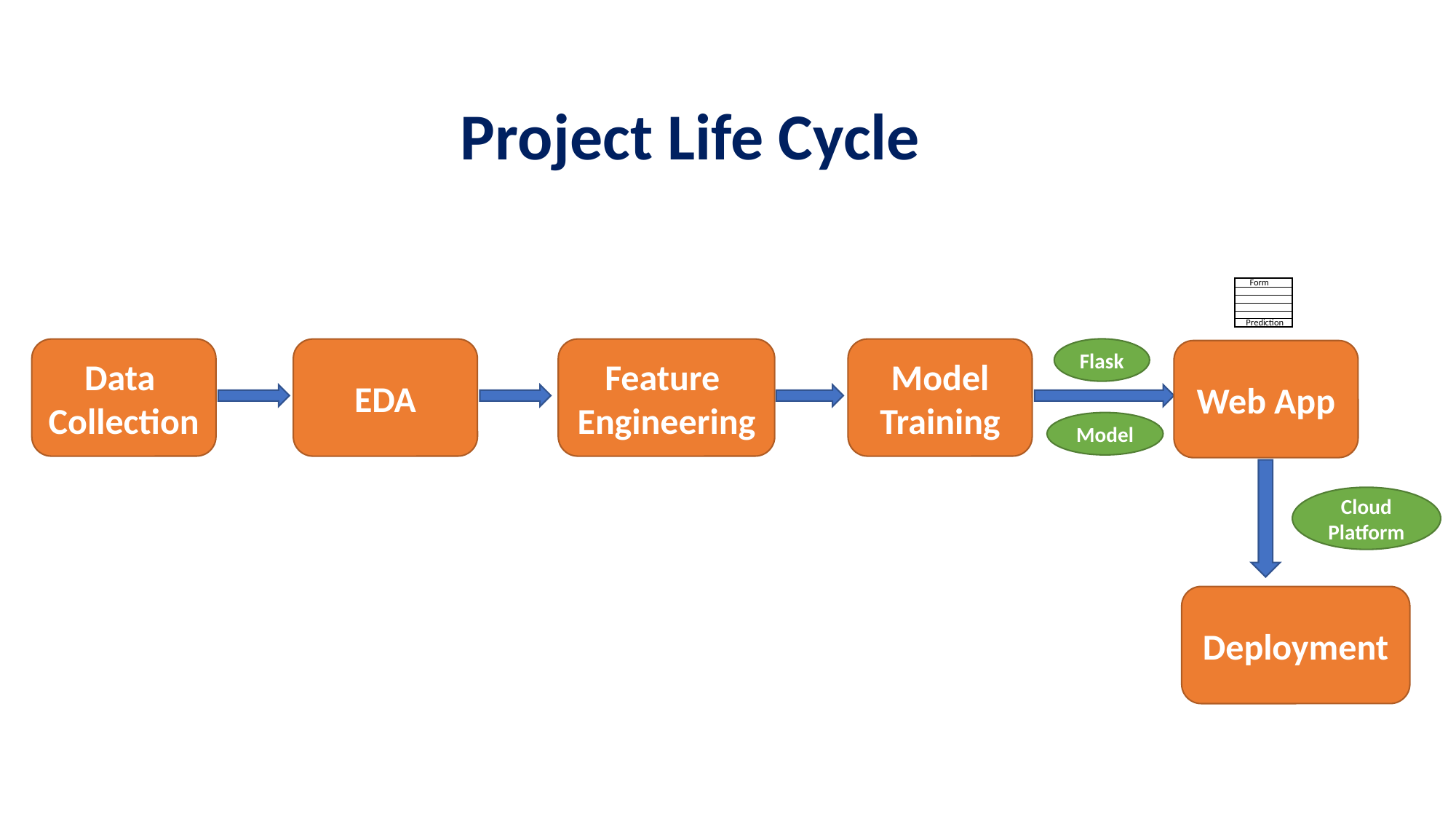

Project Life Cycle
Form

Prediction
Flask
Data
Collection
EDA
Feature
Engineering
Model Training
Web App

Model

Cloud Platform
Deployment